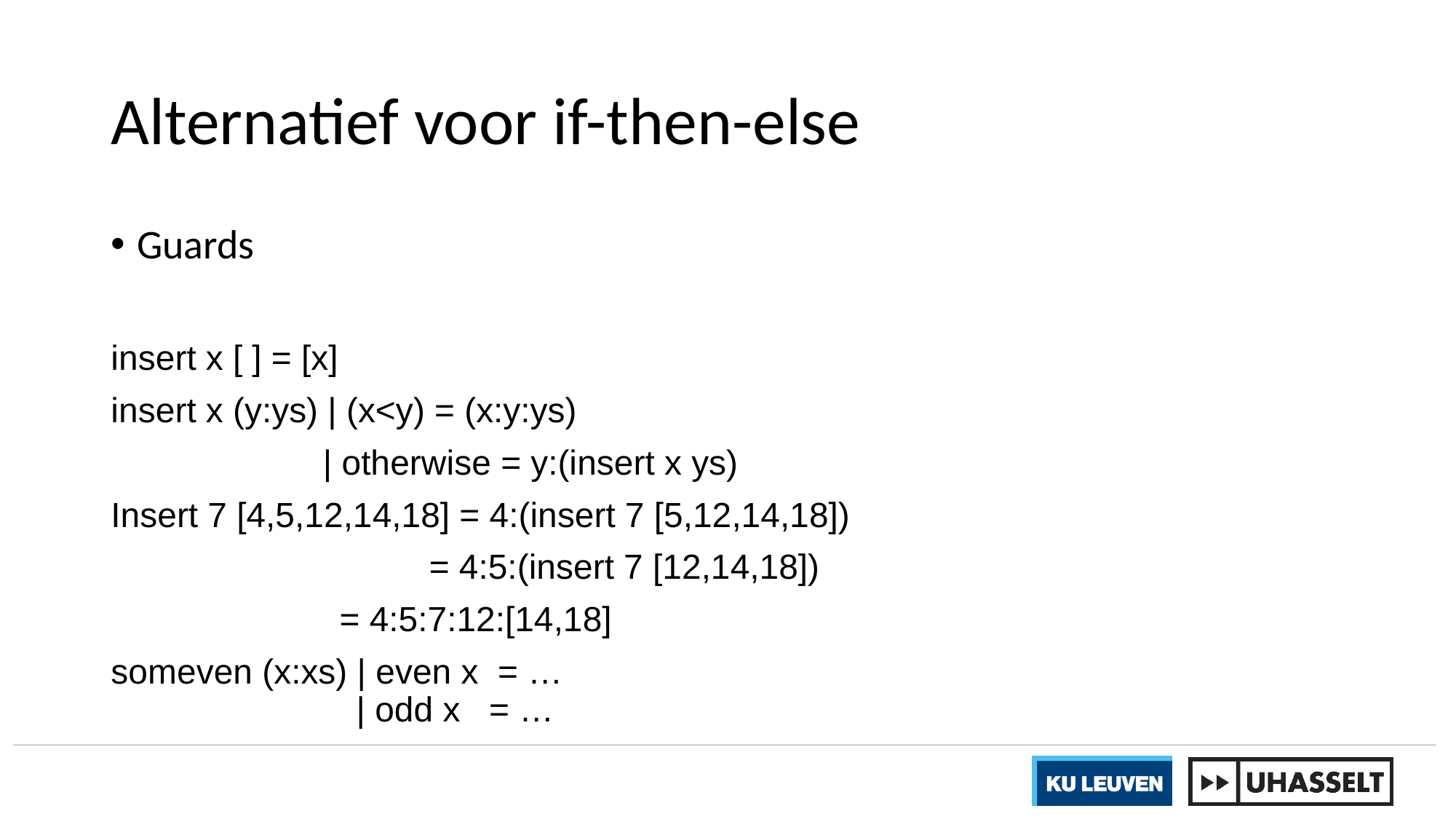

# Alternatief voor if-then-else
Guards

insert x [ ] = [x]
insert x (y:ys) | (x<y) = (x:y:ys)
                      | otherwise = y:(insert x ys)
Insert 7 [4,5,12,14,18] = 4:(insert 7 [5,12,14,18])
                                 = 4:5:(insert 7 [12,14,18])
		                     = 4:5:7:12:[14,18]
someven (x:xs) | even x  = …
 		 | odd x   = …